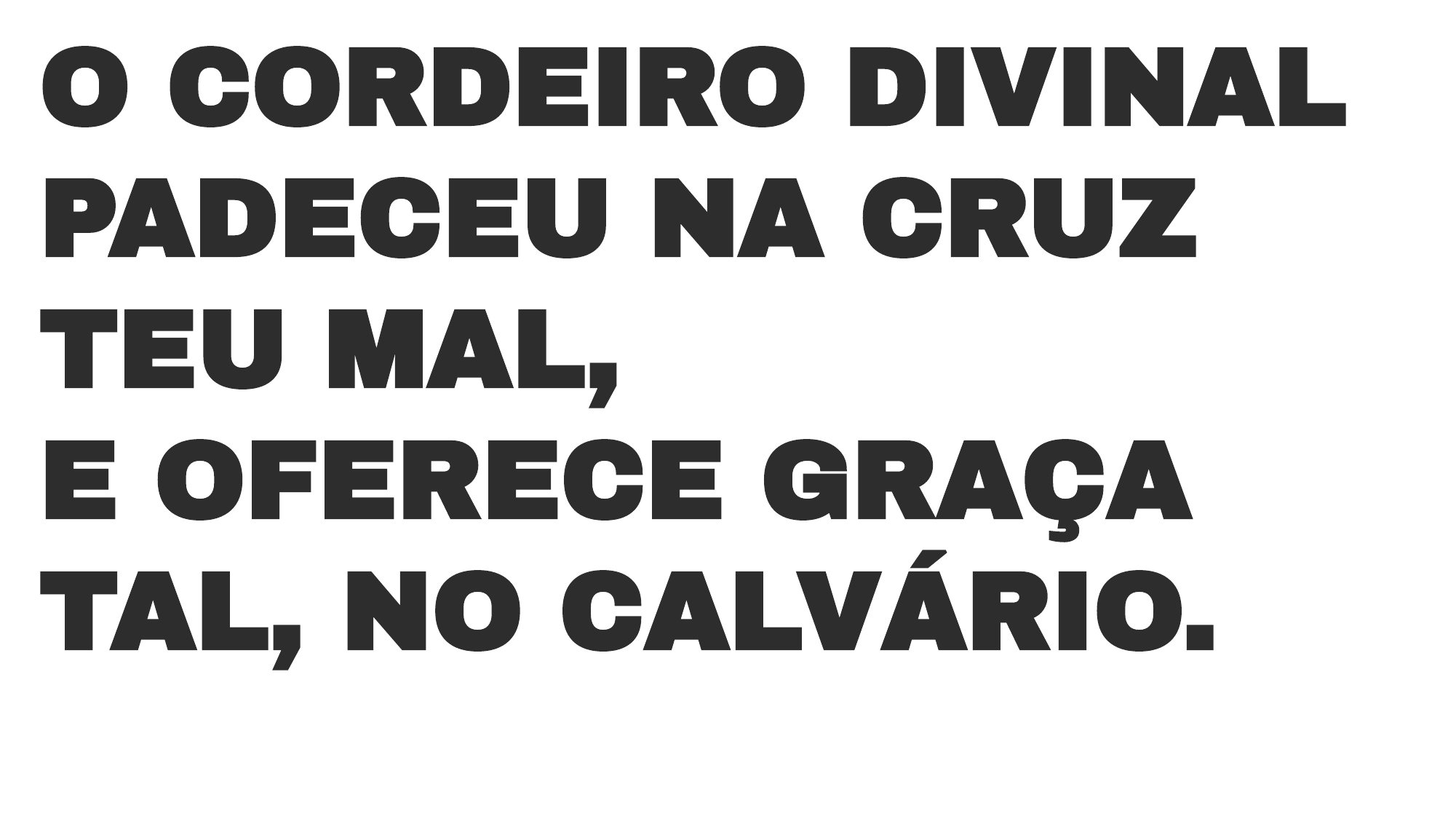

O CORDEIRO DIVINAL
PADECEU NA CRUZ TEU MAL,
E OFERECE GRAÇA TAL, NO CALVÁRIO.